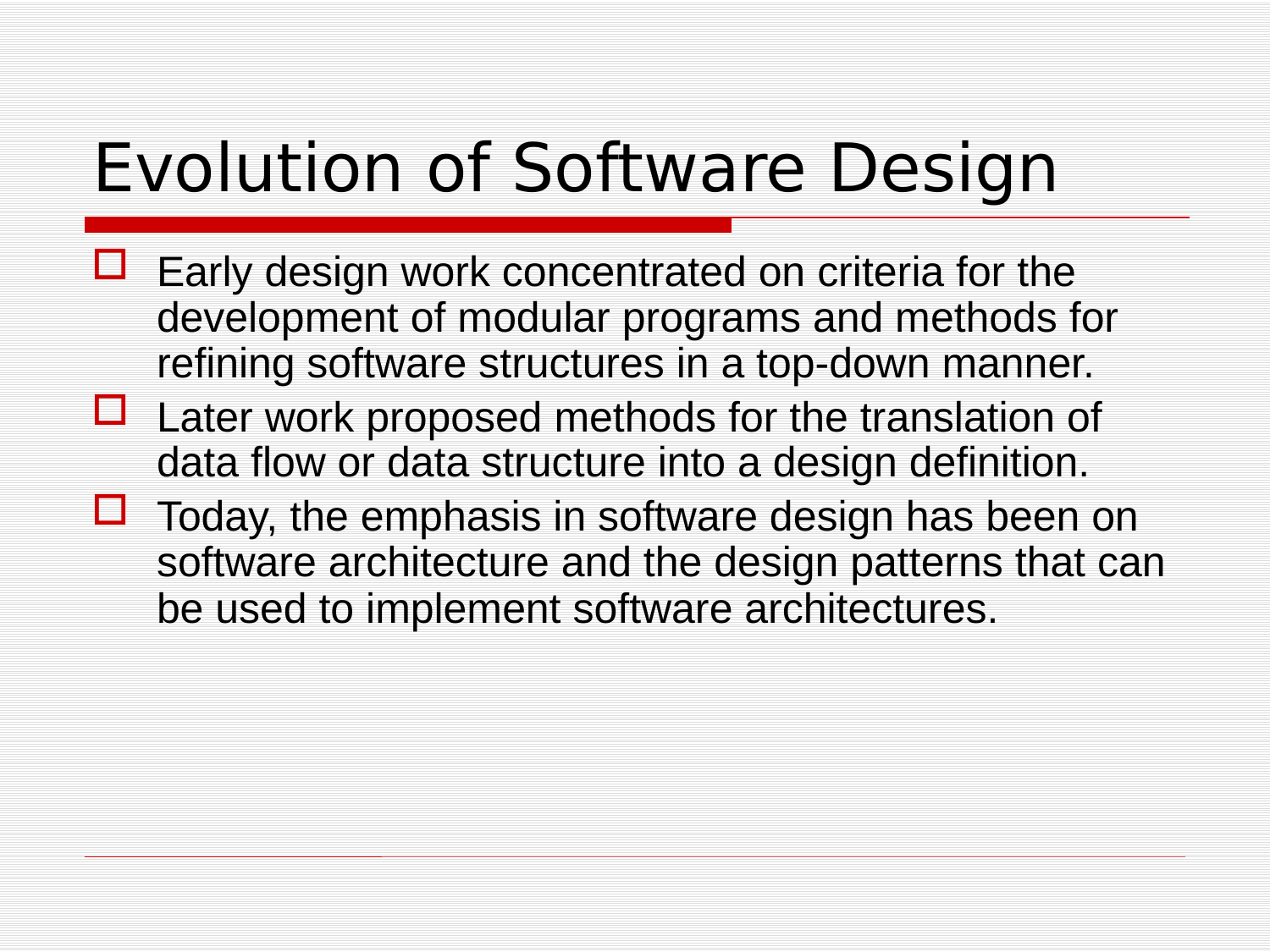

# Evolution of Software Design
Early design work concentrated on criteria for the development of modular programs and methods for refining software structures in a top-down manner.
Later work proposed methods for the translation of data flow or data structure into a design definition.
Today, the emphasis in software design has been on software architecture and the design patterns that can be used to implement software architectures.